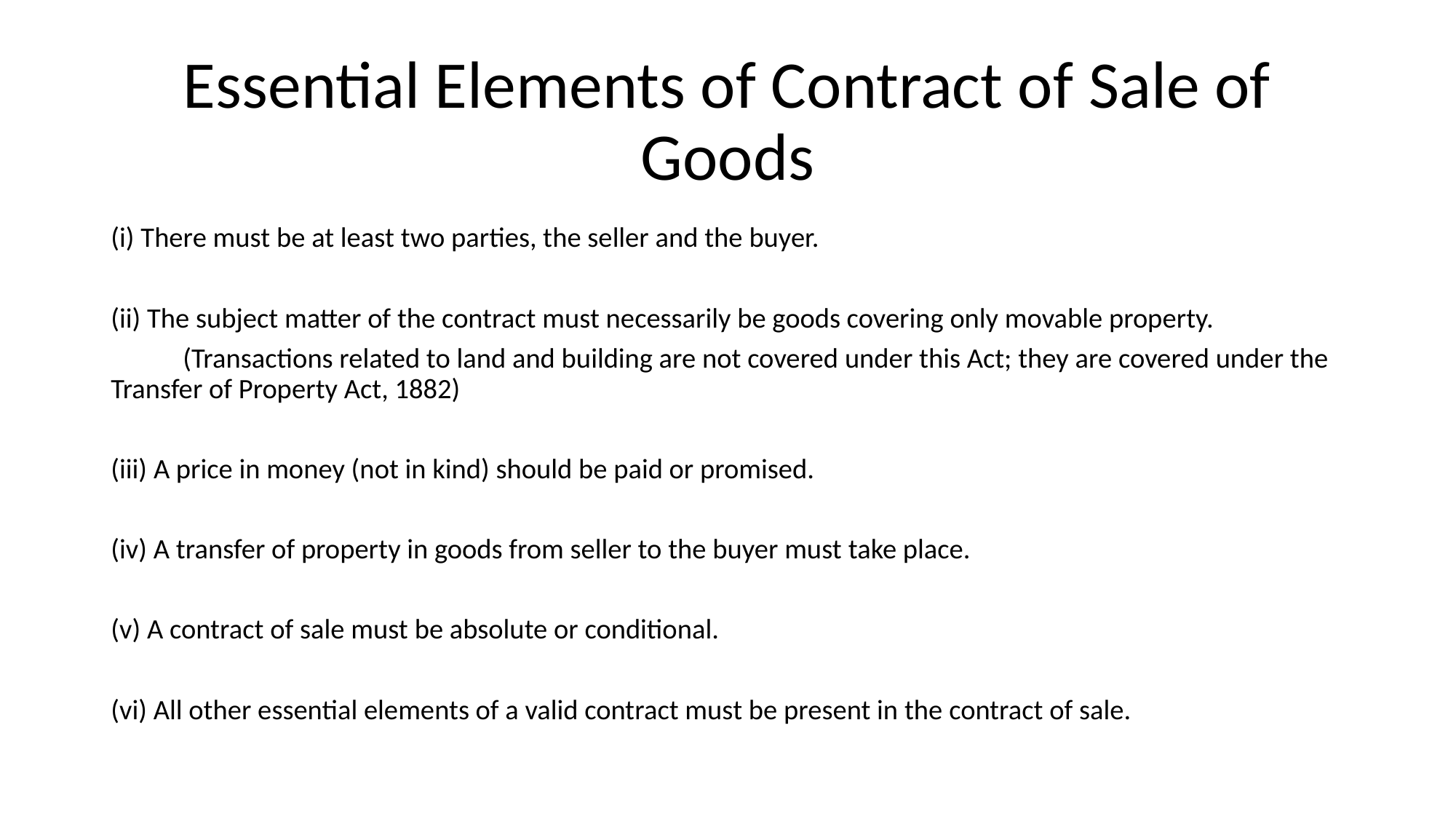

# Essential Elements of Contract of Sale of Goods
(i) There must be at least two parties, the seller and the buyer.

(ii) The subject matter of the contract must necessarily be goods covering only movable property.
	(Transactions related to land and building are not covered under this Act; they are covered under the Transfer of Property Act, 1882)

(iii) A price in money (not in kind) should be paid or promised.

(iv) A transfer of property in goods from seller to the buyer must take place.

(v) A contract of sale must be absolute or conditional.

(vi) All other essential elements of a valid contract must be present in the contract of sale.